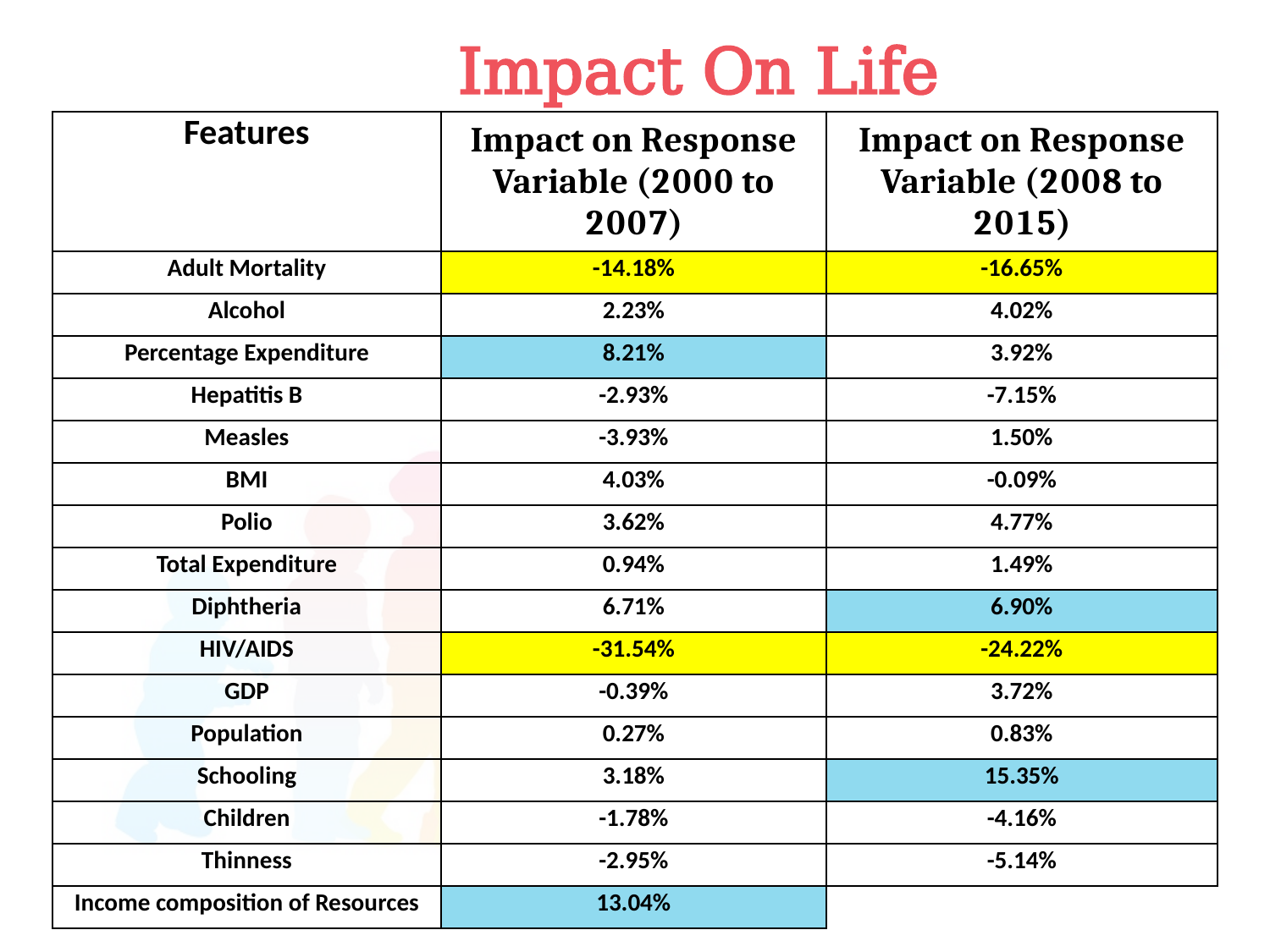

Impact On Life Expectancy
| Features | Impact on Response Variable (2000 to 2007) | Impact on Response Variable (2008 to 2015) |
| --- | --- | --- |
| Adult Mortality | -14.18% | -16.65% |
| Alcohol | 2.23% | 4.02% |
| Percentage Expenditure | 8.21% | 3.92% |
| Hepatitis B | -2.93% | -7.15% |
| Measles | -3.93% | 1.50% |
| BMI | 4.03% | -0.09% |
| Polio | 3.62% | 4.77% |
| Total Expenditure | 0.94% | 1.49% |
| Diphtheria | 6.71% | 6.90% |
| HIV/AIDS | -31.54% | -24.22% |
| GDP | -0.39% | 3.72% |
| Population | 0.27% | 0.83% |
| Schooling | 3.18% | 15.35% |
| Children | -1.78% | -4.16% |
| Thinness | -2.95% | -5.14% |
| Income composition of Resources | 13.04% |  |
35